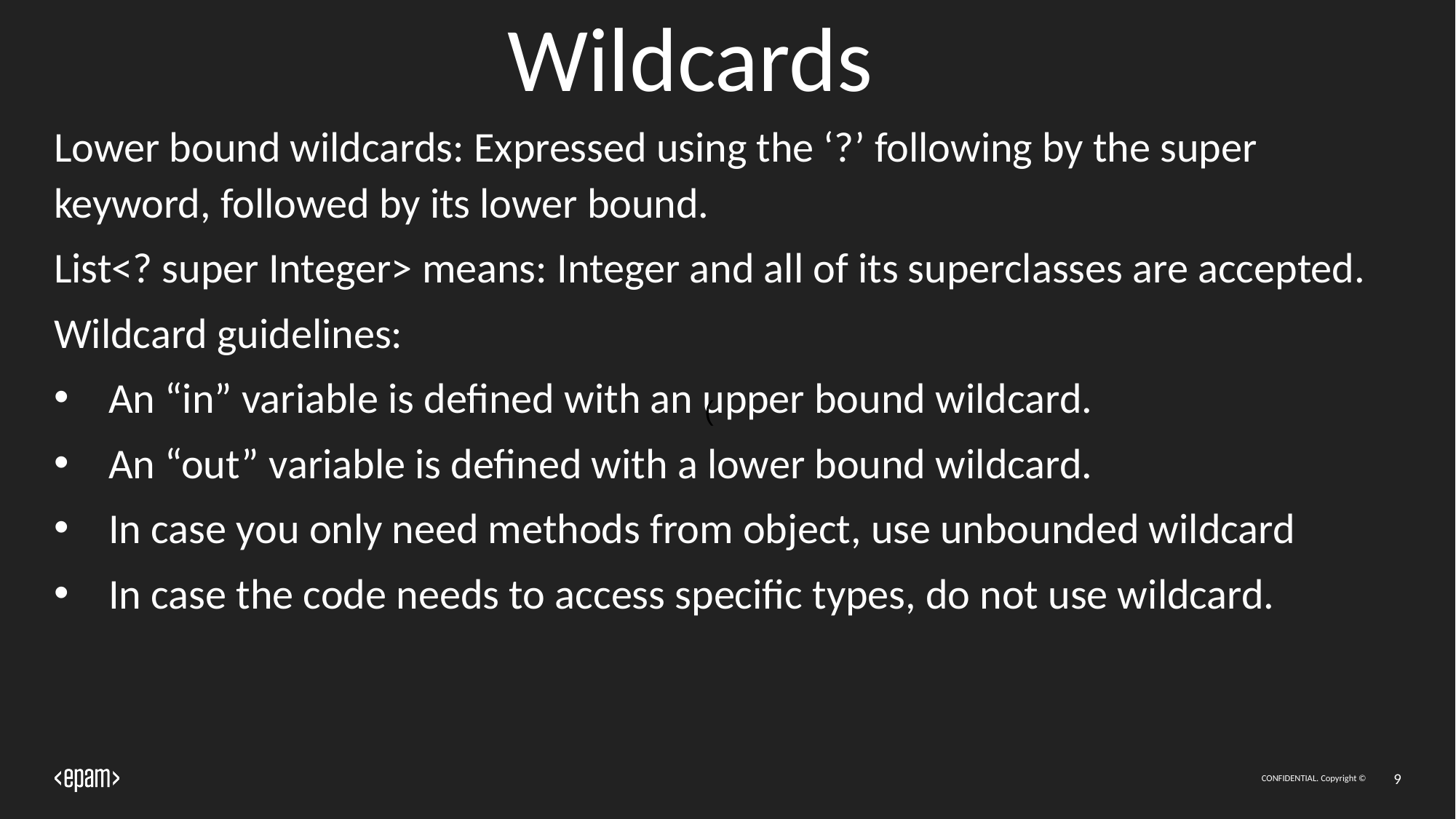

# Wildcards
Lower bound wildcards: Expressed using the ‘?’ following by the super keyword, followed by its lower bound.
List<? super Integer> means: Integer and all of its superclasses are accepted.
Wildcard guidelines:
An “in” variable is defined with an upper bound wildcard.
An “out” variable is defined with a lower bound wildcard.
In case you only need methods from object, use unbounded wildcard
In case the code needs to access specific types, do not use wildcard.
(